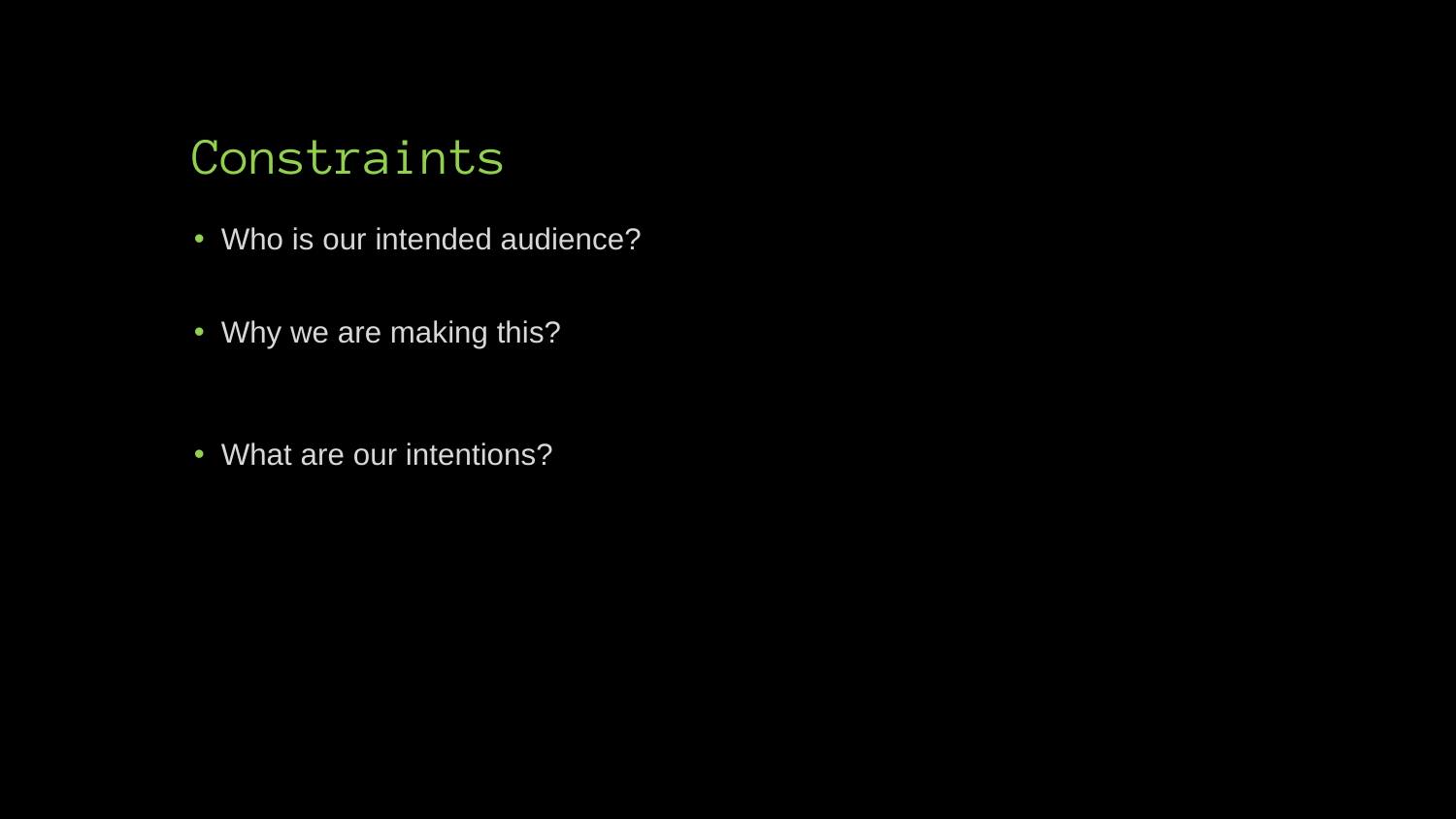

# Constraints
Who is our intended audience?

Why we are making this?

What are our intentions?